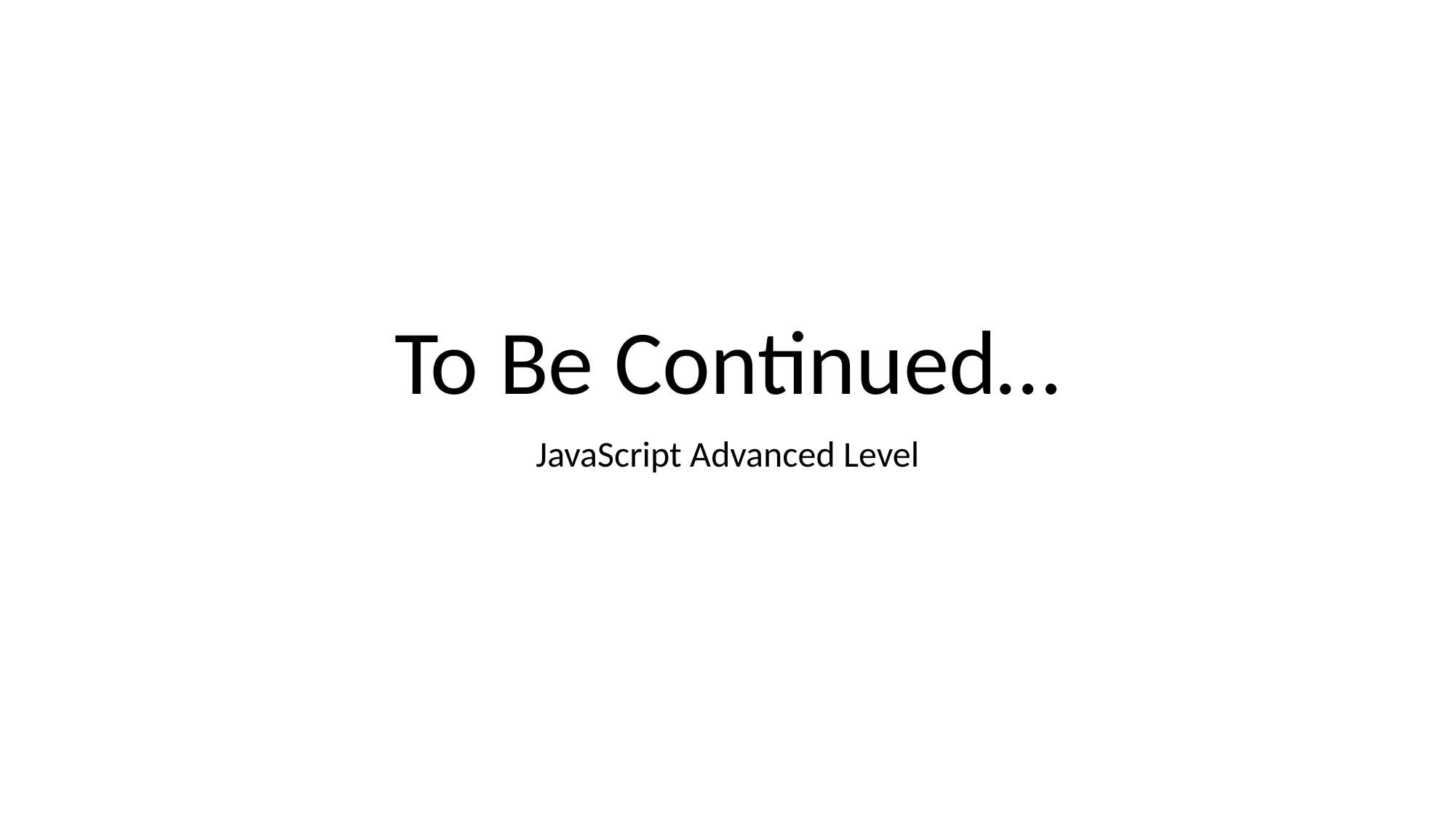

# To Be Continued…
JavaScript Advanced Level